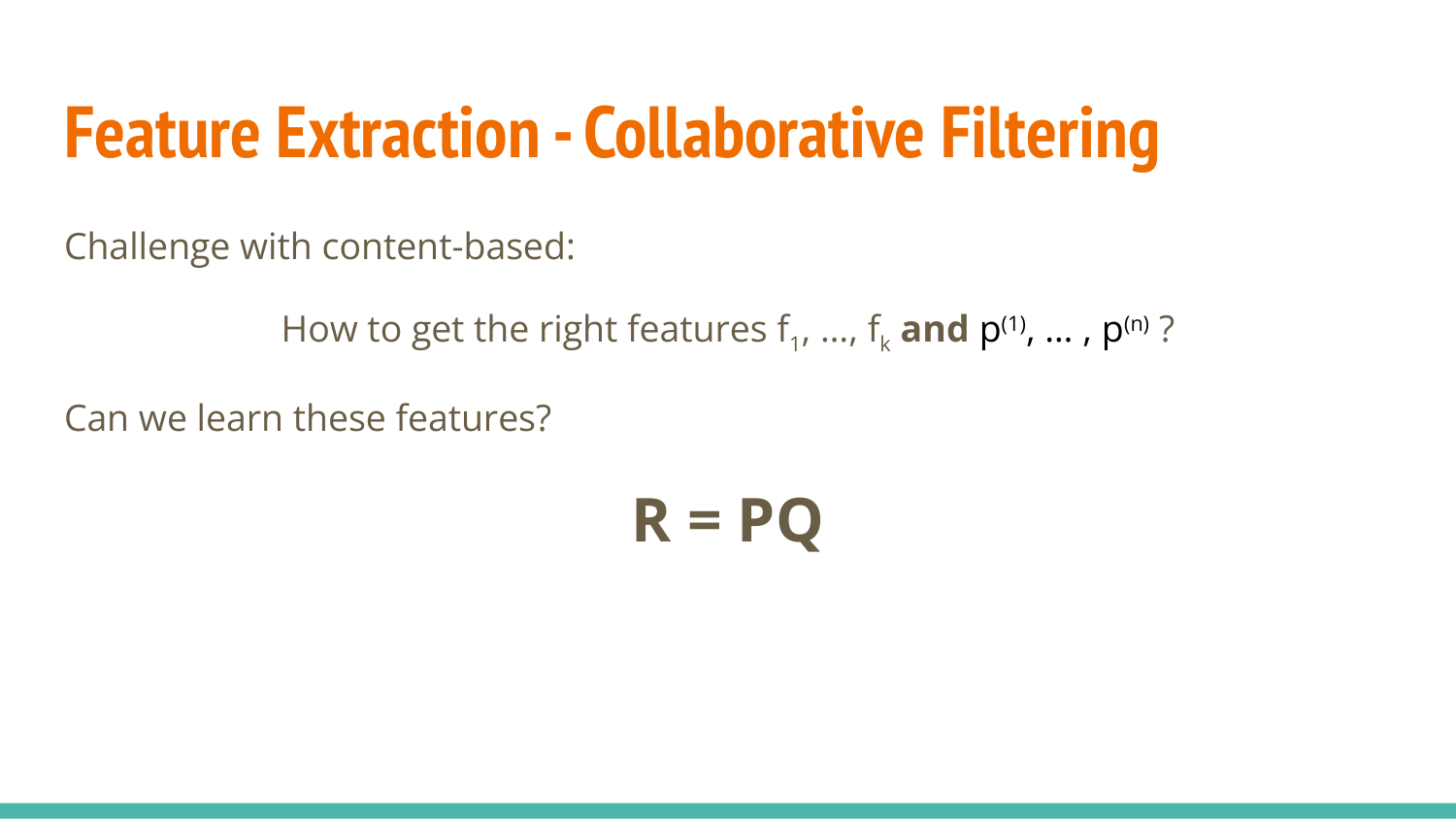

# Feature Extraction - Collaborative Filtering
Challenge with content-based:
How to get the right features f1, …, fk and p(1), … , p(n) ?
Can we learn these features?
R = PQ